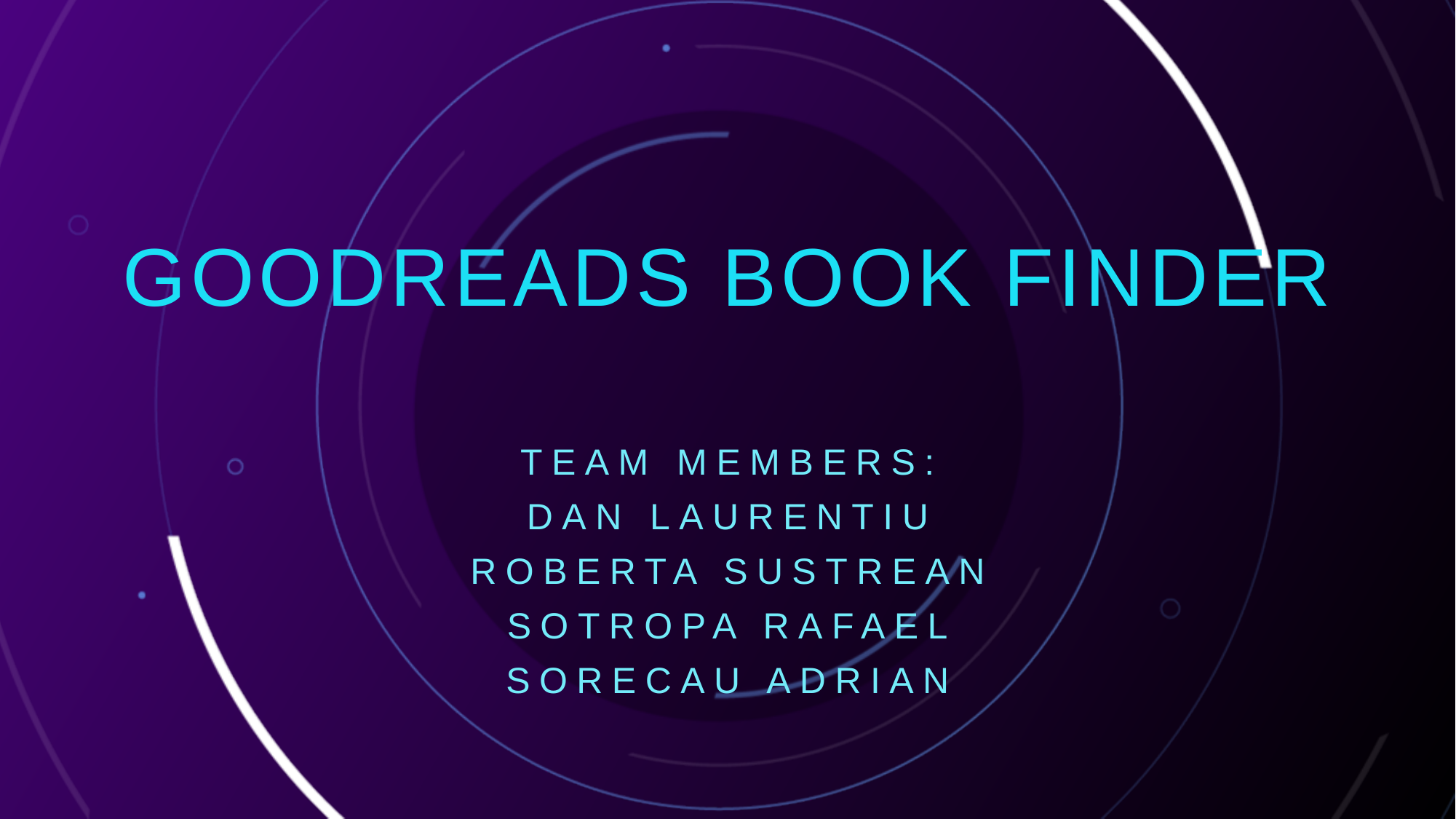

# Goodreads Book Finder
Team members:
Dan Laurentiu
Roberta sustrean
Sotropa rafael
Sorecau adrian